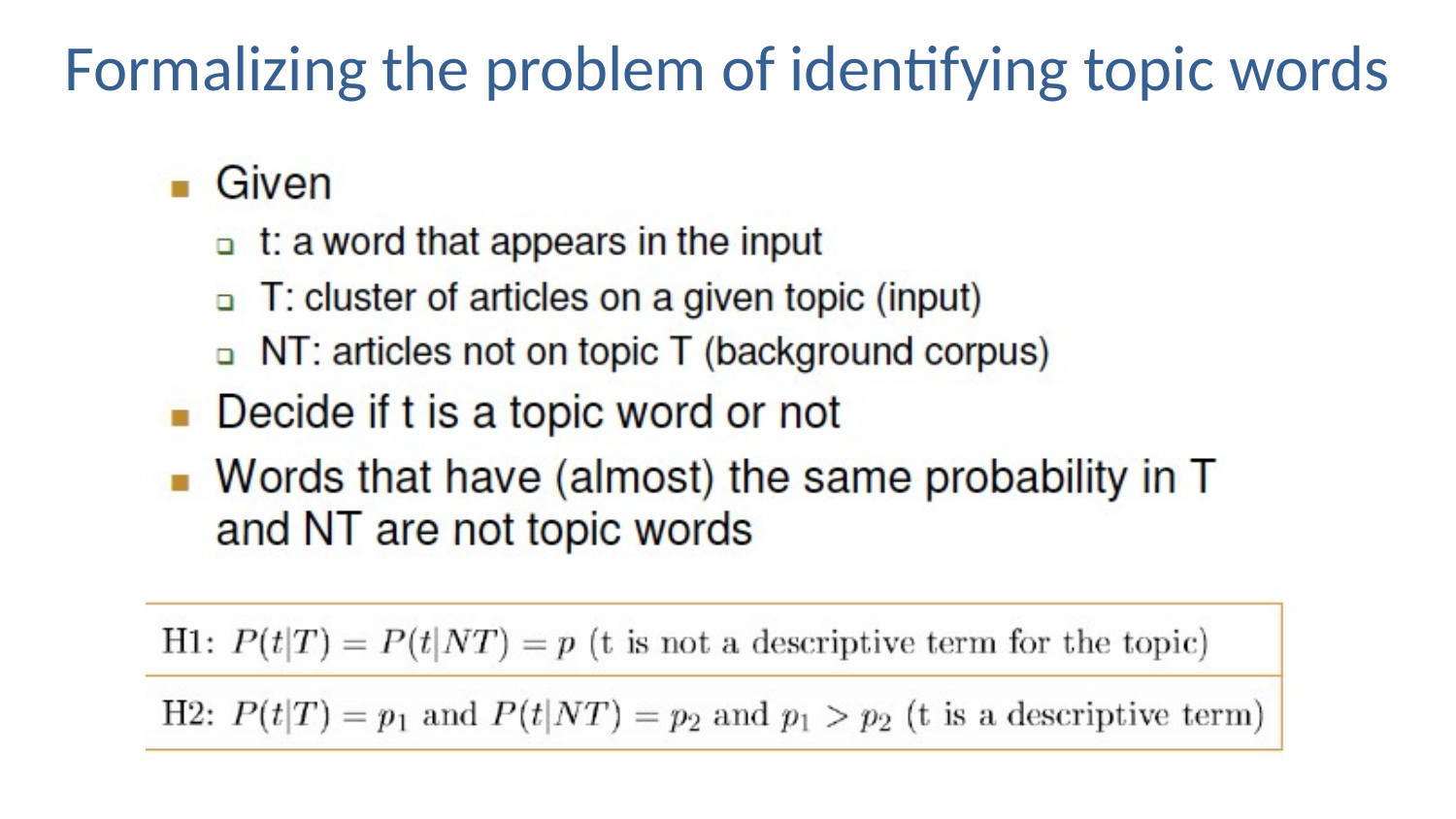

# Formalizing the problem of identifying topic words